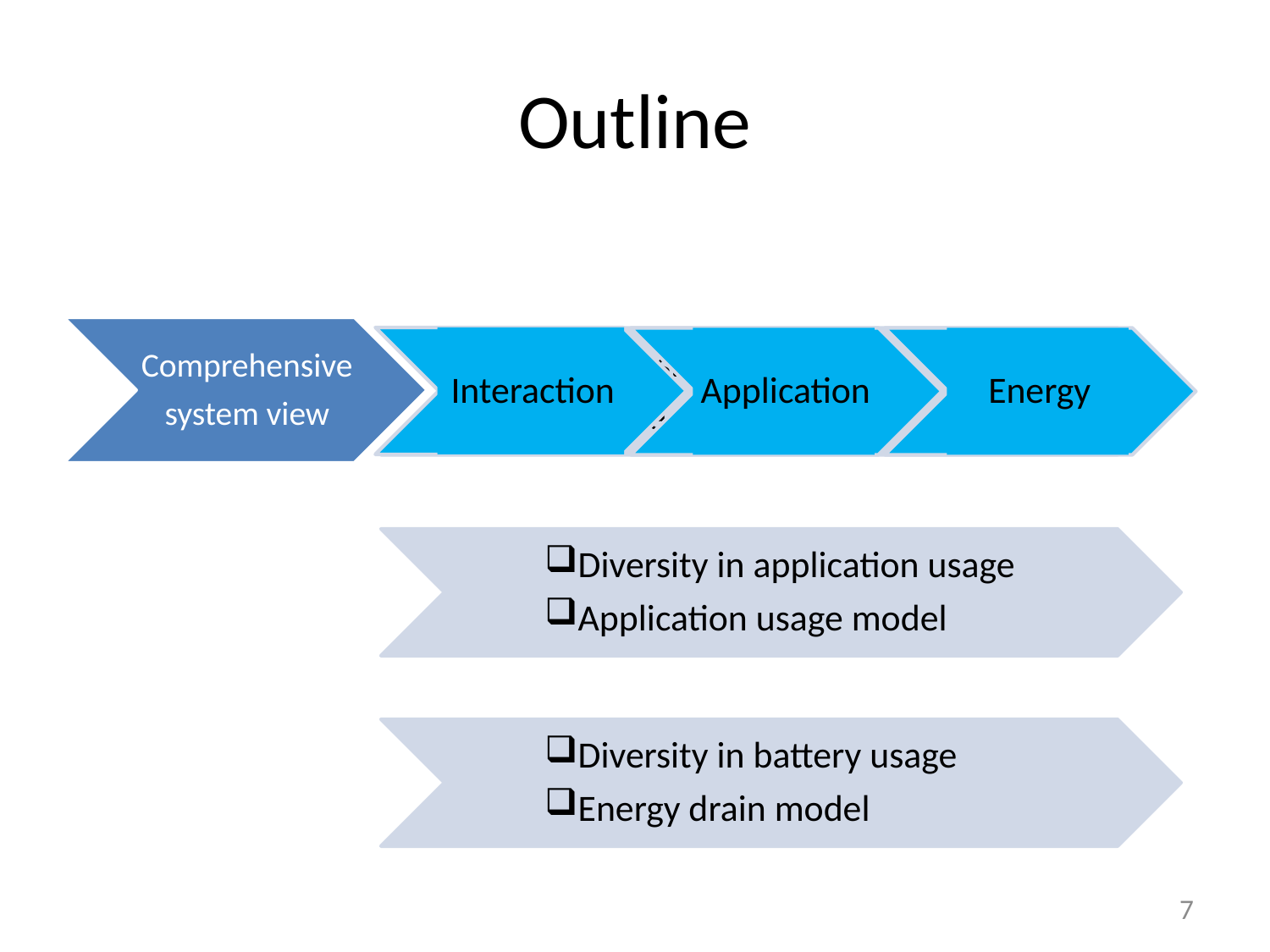

# Outline

Comprehensive
system view

Interaction

Diversity in interaction
Interaction model

Application

Energy

Diversity in application usage
Application usage model

Diversity in battery usage
Energy drain model
7